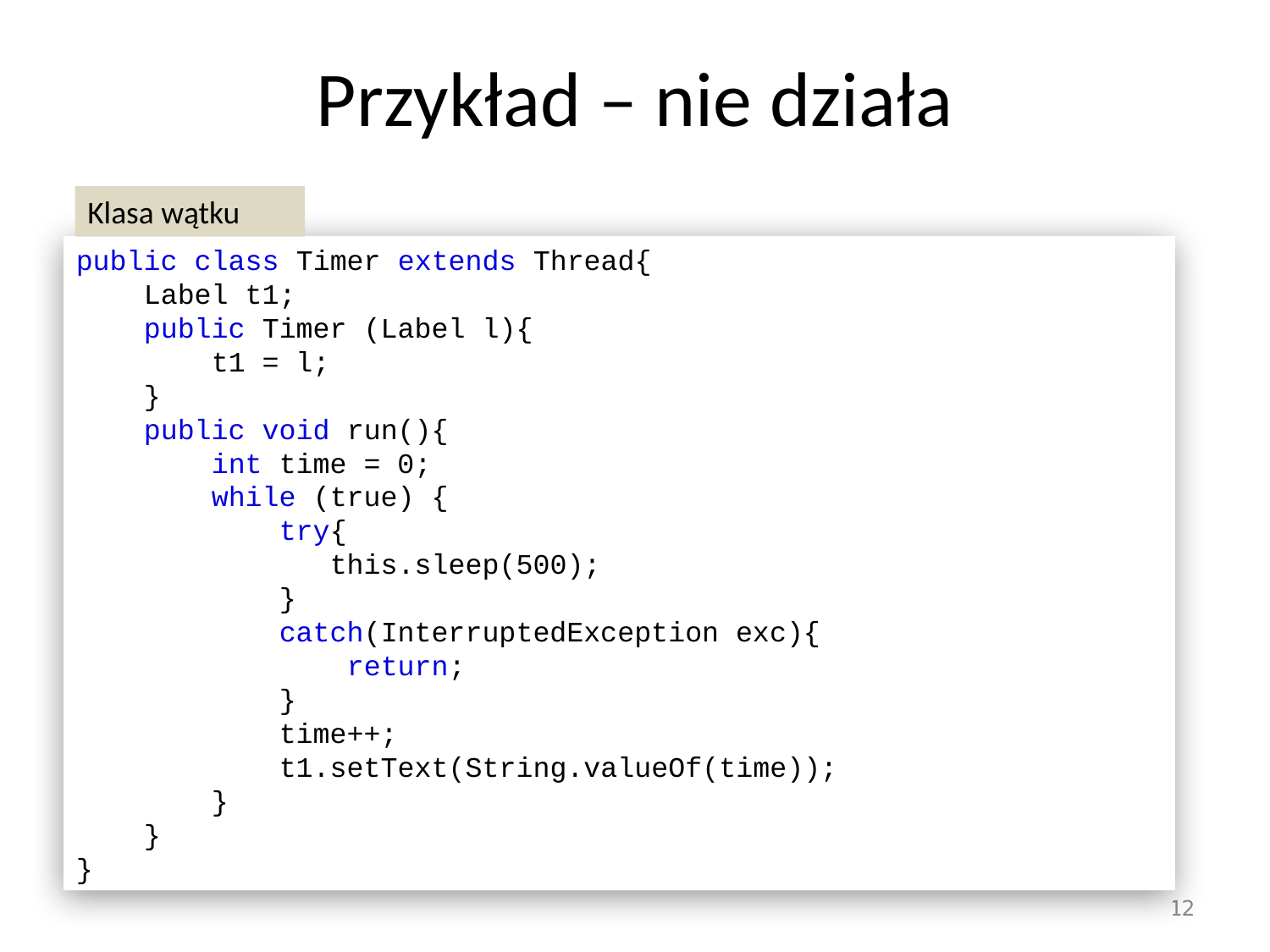

# Przykład – nie działa
Klasa wątku
public class Timer extends Thread{
    Label t1;
    public Timer (Label l){
        t1 = l;
    }
    public void run(){
        int time = 0;
        while (true) {
            try{
		this.sleep(500);
            }
            catch(InterruptedException exc){
                return;
            }
            time++;
            t1.setText(String.valueOf(time));
        }
    }
}
12